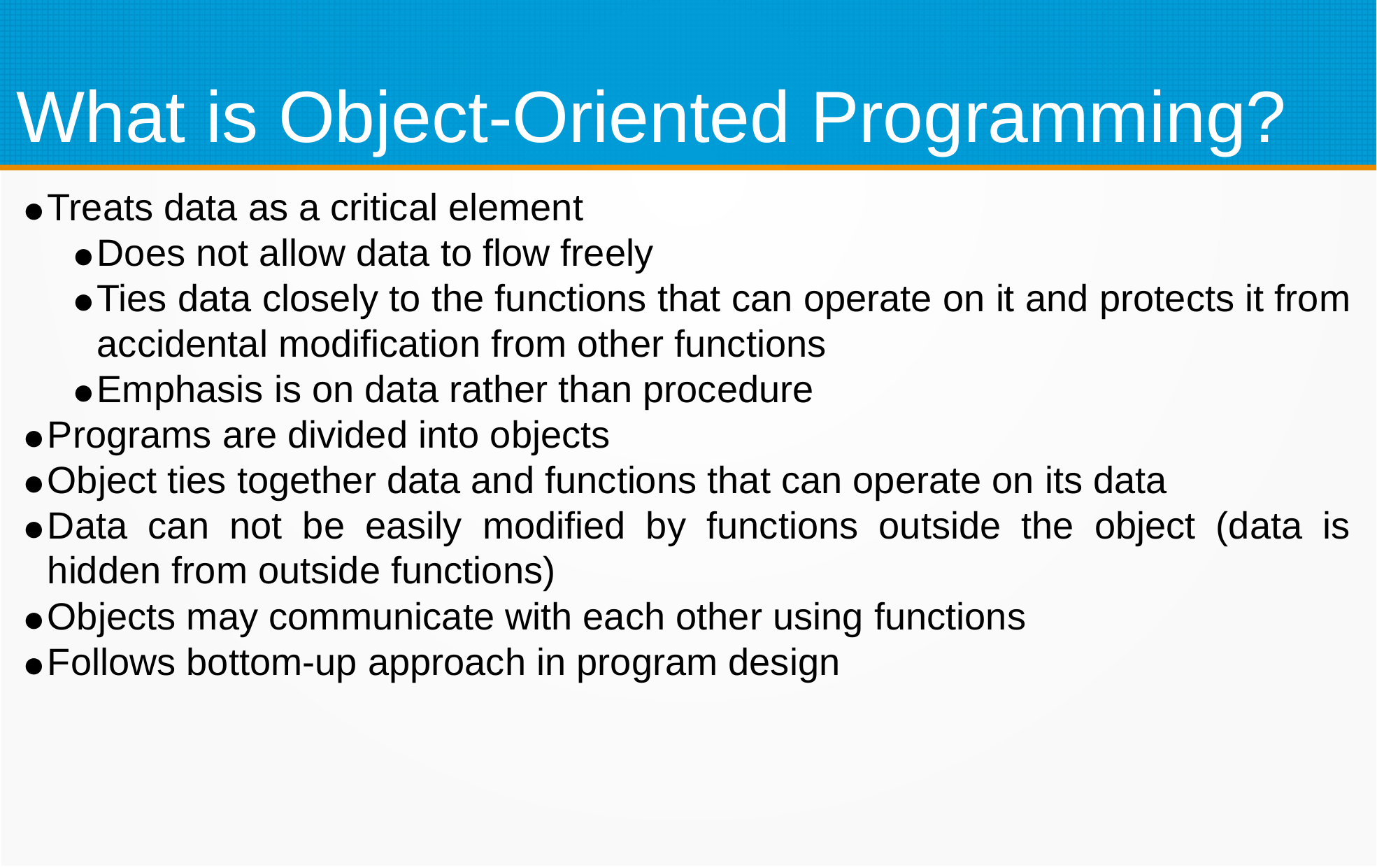

What is Object-Oriented Programming?

Treats data as a critical element
Does not allow data to flow freely
Ties data closely to the functions that can operate on it and protects it from accidental modification from other functions
Emphasis is on data rather than procedure
Programs are divided into objects
Object ties together data and functions that can operate on its data
Data can not be easily modified by functions outside the object (data is hidden from outside functions)
Objects may communicate with each other using functions
Follows bottom-up approach in program design